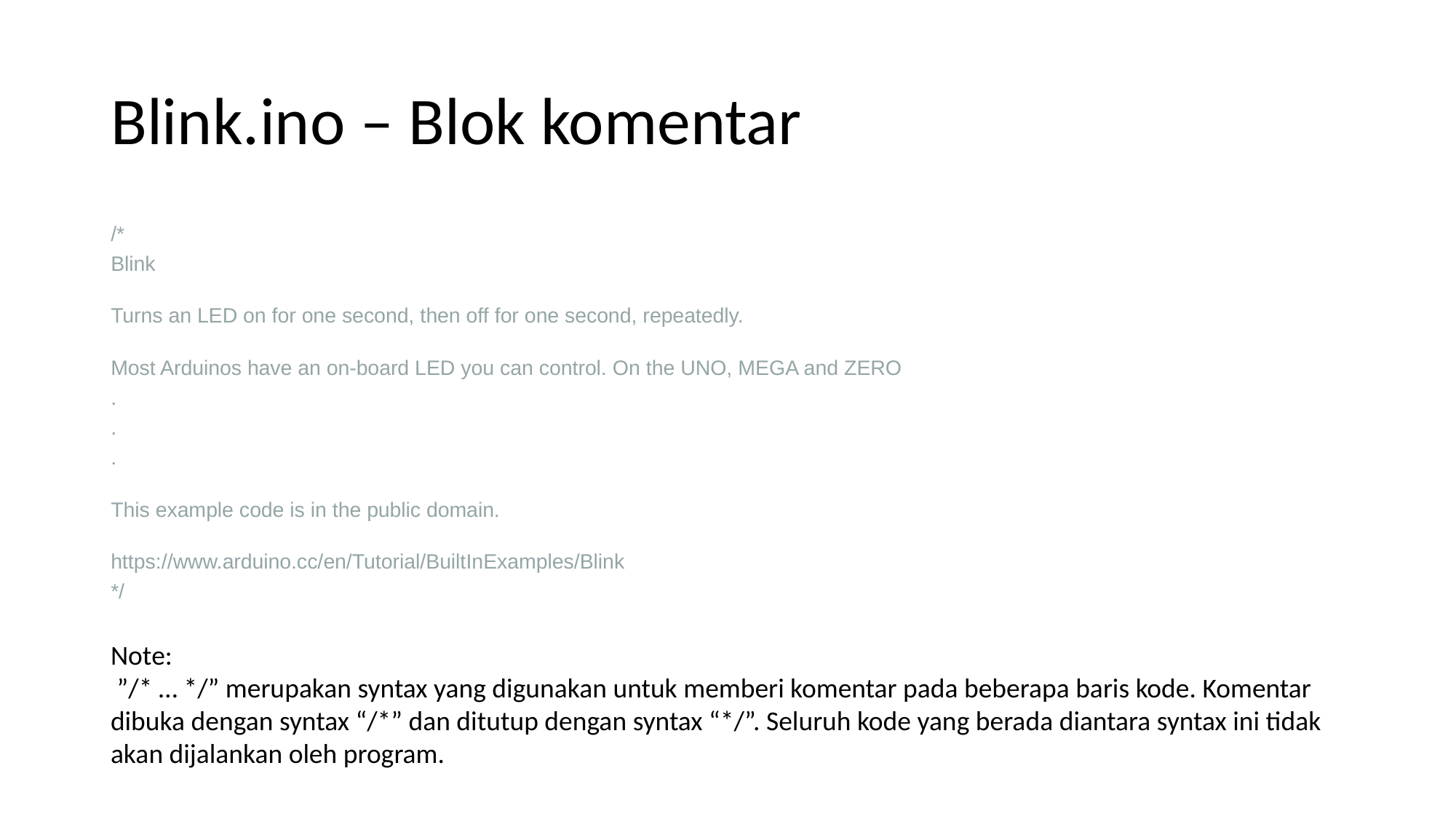

# Blink.ino – Blok komentar
/*
Blink
Turns an LED on for one second, then off for one second, repeatedly.
Most Arduinos have an on-board LED you can control. On the UNO, MEGA and ZERO
.
.
.
This example code is in the public domain.
https://www.arduino.cc/en/Tutorial/BuiltInExamples/Blink
*/
Note:
 ”/* … */” merupakan syntax yang digunakan untuk memberi komentar pada beberapa baris kode. Komentar dibuka dengan syntax “/*” dan ditutup dengan syntax “*/”. Seluruh kode yang berada diantara syntax ini tidak akan dijalankan oleh program.